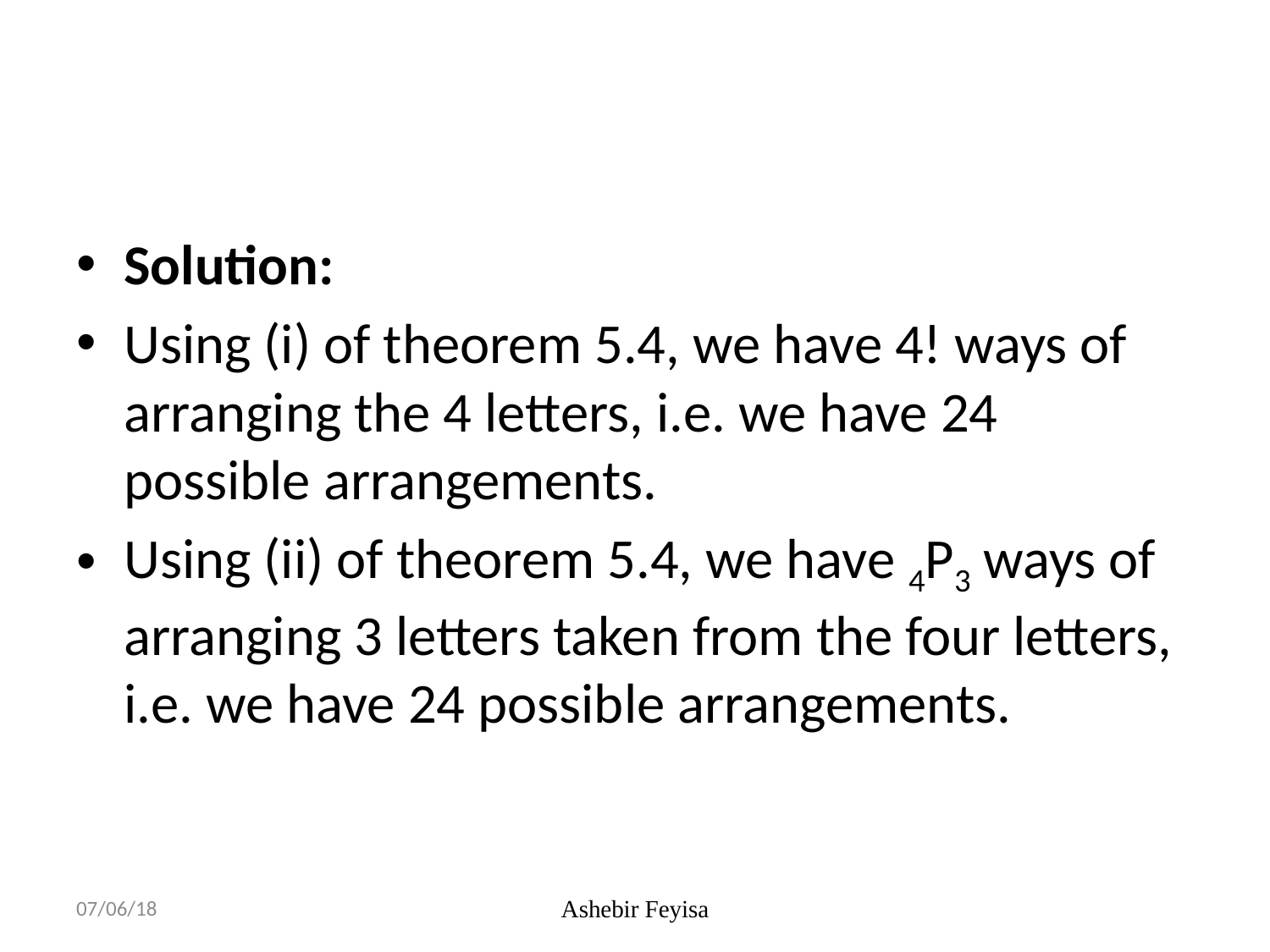

#
Solution:
Using (i) of theorem 5.4, we have 4! ways of arranging the 4 letters, i.e. we have 24 possible arrangements.
Using (ii) of theorem 5.4, we have 4P3 ways of arranging 3 letters taken from the four letters, i.e. we have 24 possible arrangements.

07/06/18
Ashebir Feyisa